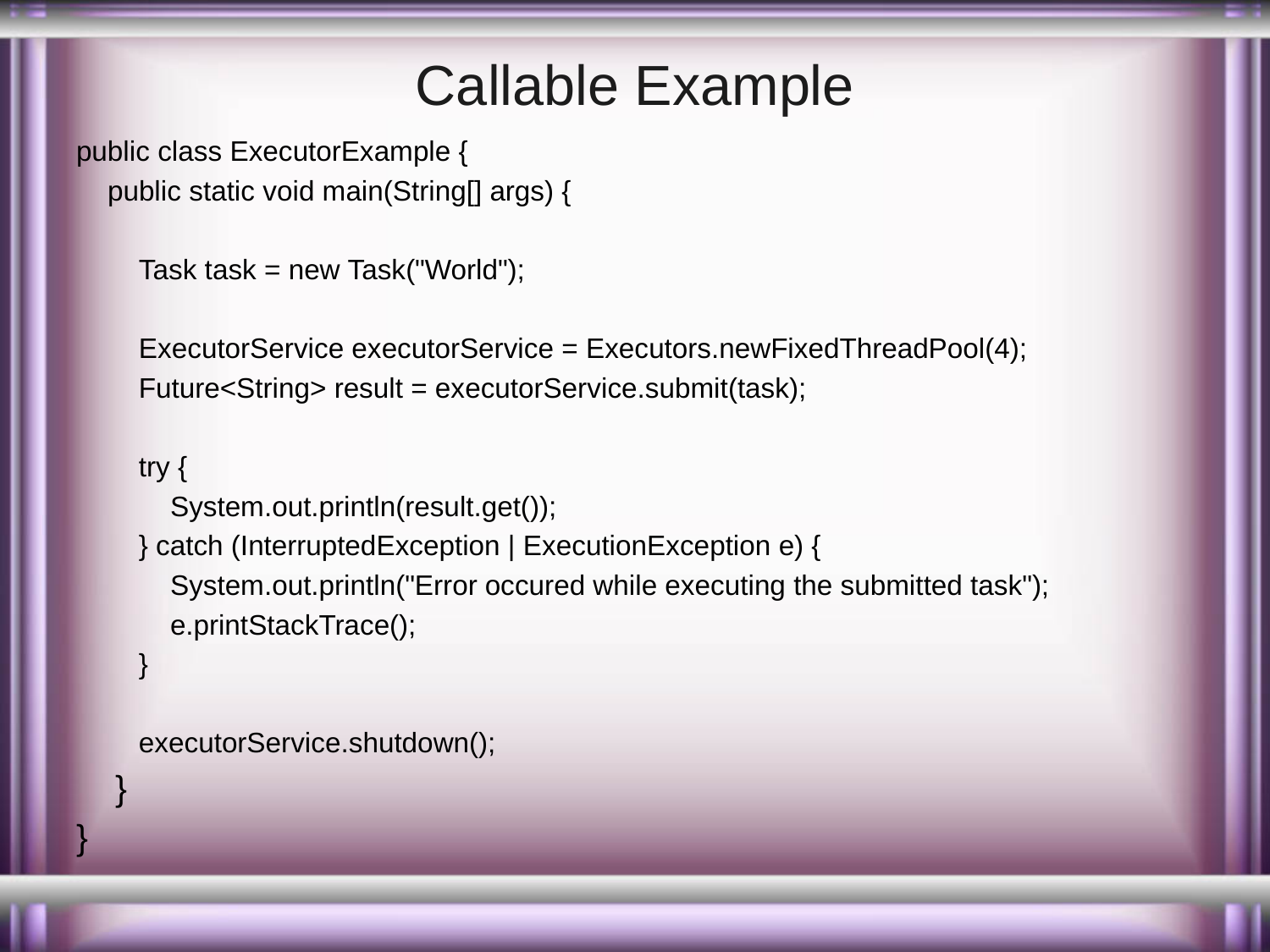

# Callable Example
public class ExecutorExample {
    public static void main(String[] args) {

        Task task = new Task("World");

        ExecutorService executorService = Executors.newFixedThreadPool(4);
        Future<String> result = executorService.submit(task);

        try {
            System.out.println(result.get());
        } catch (InterruptedException | ExecutionException e) {
            System.out.println("Error occured while executing the submitted task");
            e.printStackTrace();
        }

        executorService.shutdown();
    }
}